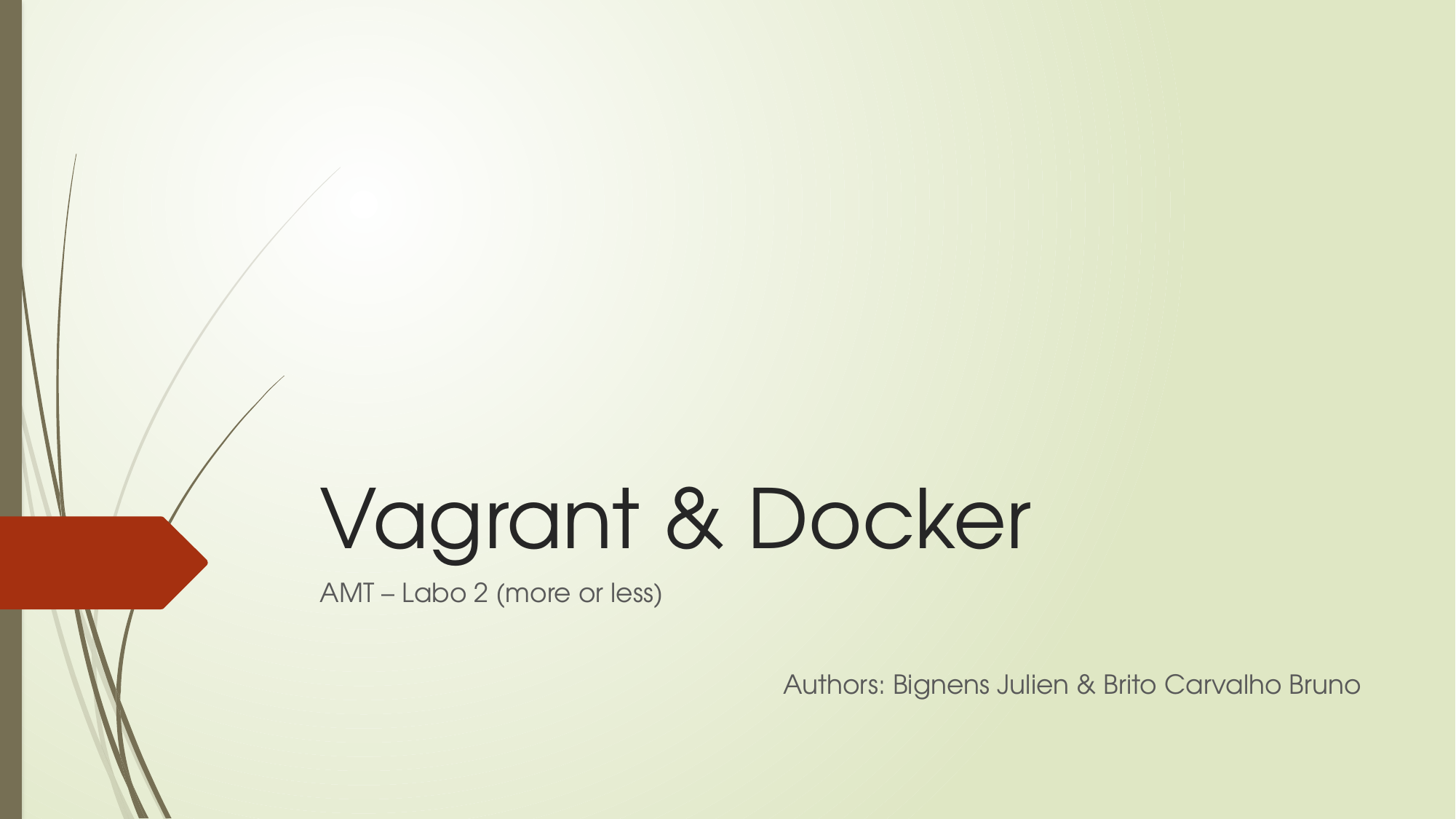

# Vagrant & Docker
AMT – Labo 2 (more or less)

Authors: Bignens Julien & Brito Carvalho Bruno